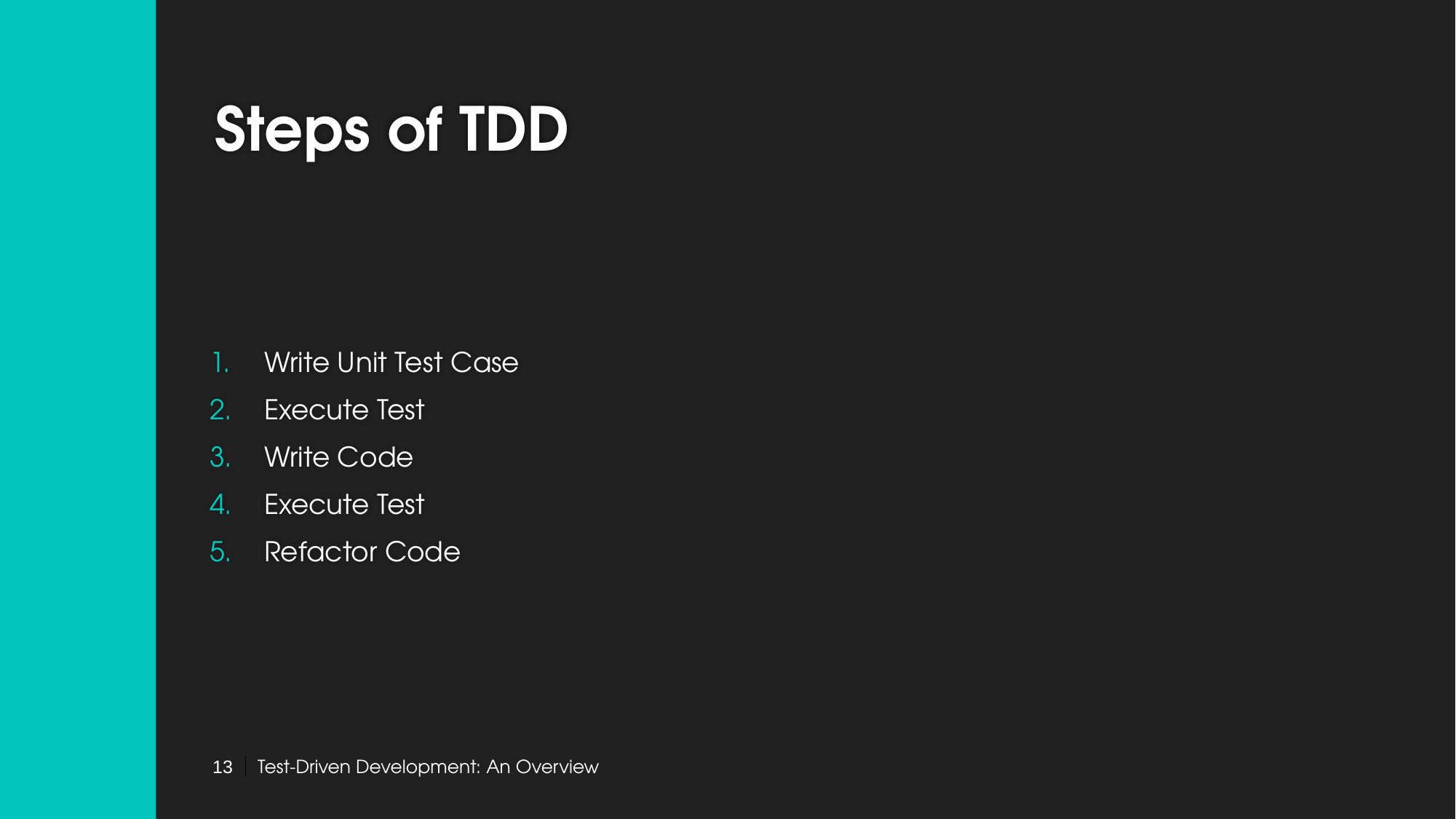

# Steps of TDD
Write Unit Test Case
Execute Test
Write Code
Execute Test
Refactor Code
Test-Driven Development: An Overview